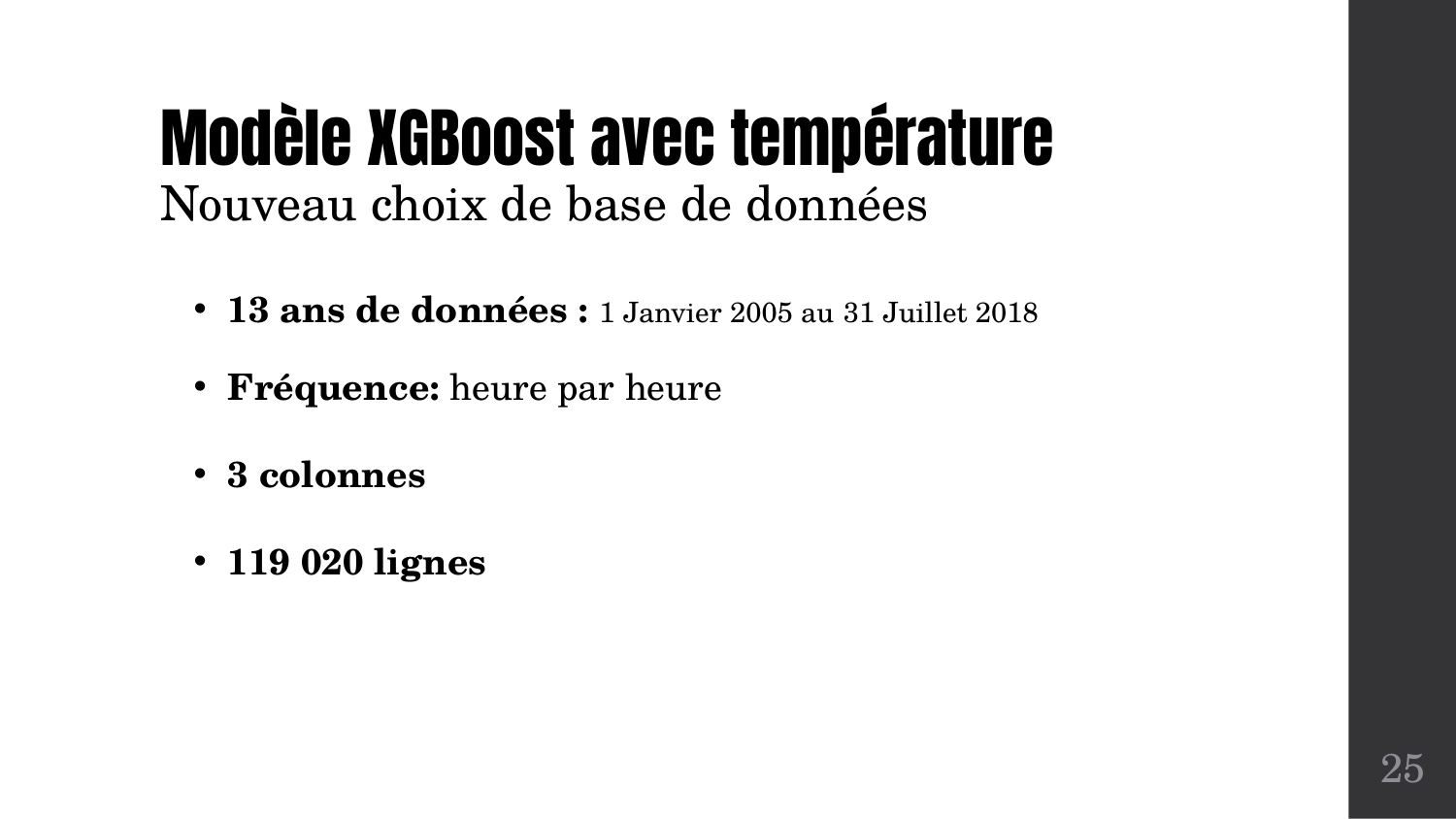

Modèle XGBoost avec température
Nouveau choix de base de données

13 ans de données : 1 Janvier 2005 au 31 Juillet 2018

Fréquence: heure par heure

3 colonnes

119 020 lignes

25